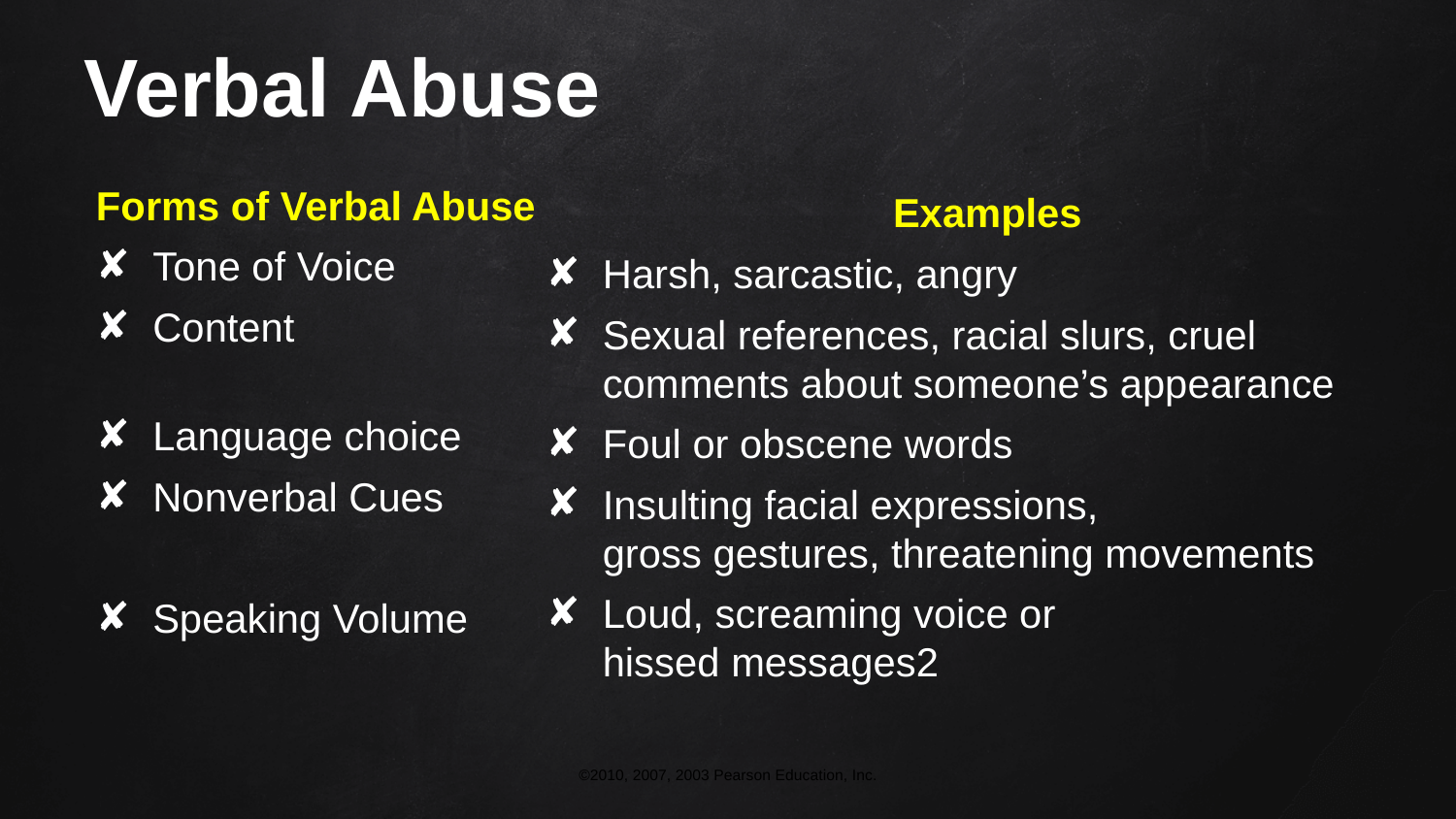

# Verbal Abuse
Forms of Verbal Abuse
Tone of Voice
Content

Language choice
Nonverbal Cues

Speaking Volume
Examples
Harsh, sarcastic, angry
Sexual references, racial slurs, cruel comments about someone’s appearance
Foul or obscene words
Insulting facial expressions,
gross gestures, threatening movements
Loud, screaming voice or
hissed messages2
©2010, 2007, 2003 Pearson Education, Inc.